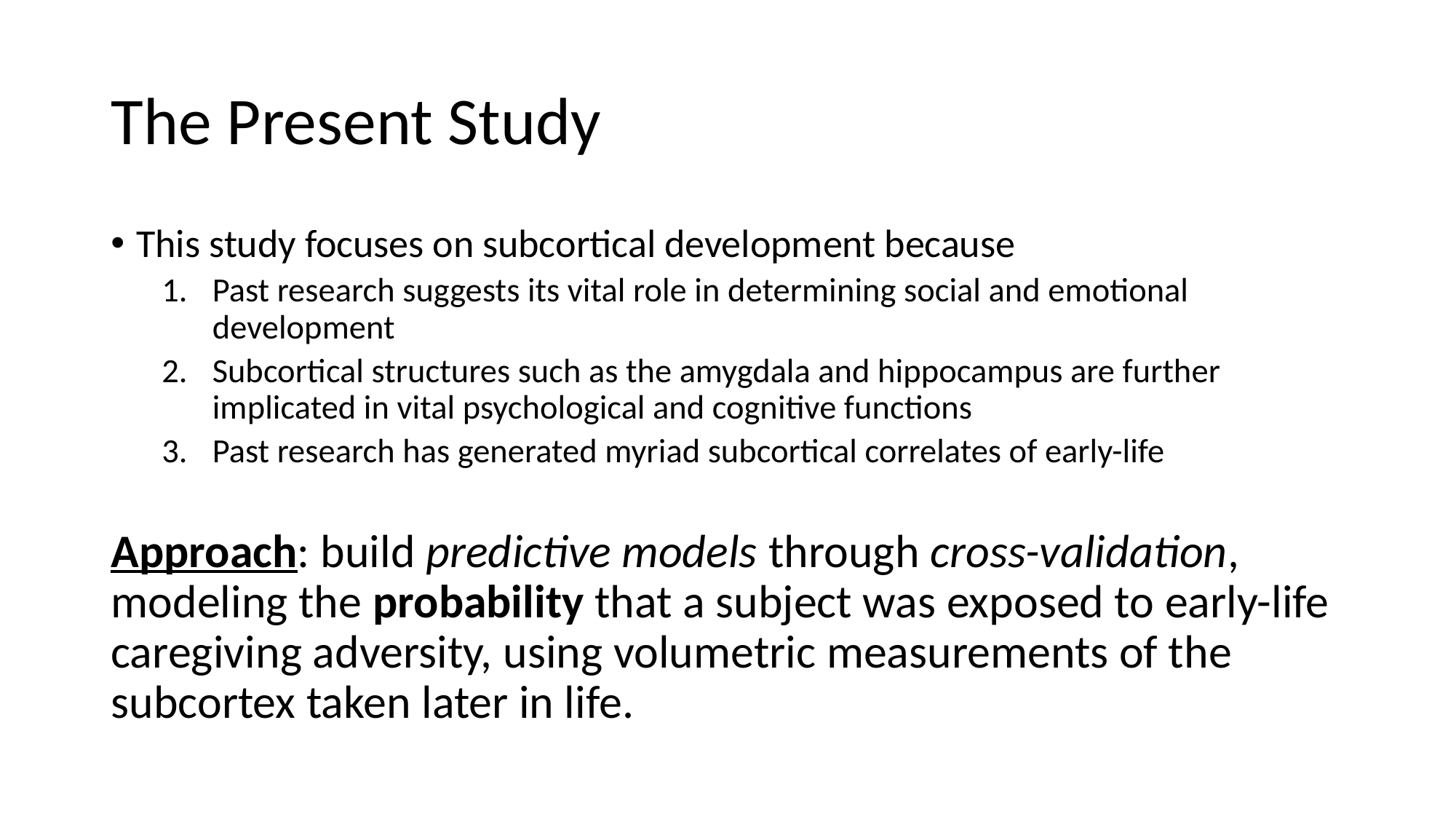

# The Present Study
This study focuses on subcortical development because
Past research suggests its vital role in determining social and emotional development
Subcortical structures such as the amygdala and hippocampus are further implicated in vital psychological and cognitive functions
Past research has generated myriad subcortical correlates of early-life

Approach: build predictive models through cross-validation, modeling the probability that a subject was exposed to early-life caregiving adversity, using volumetric measurements of the subcortex taken later in life.